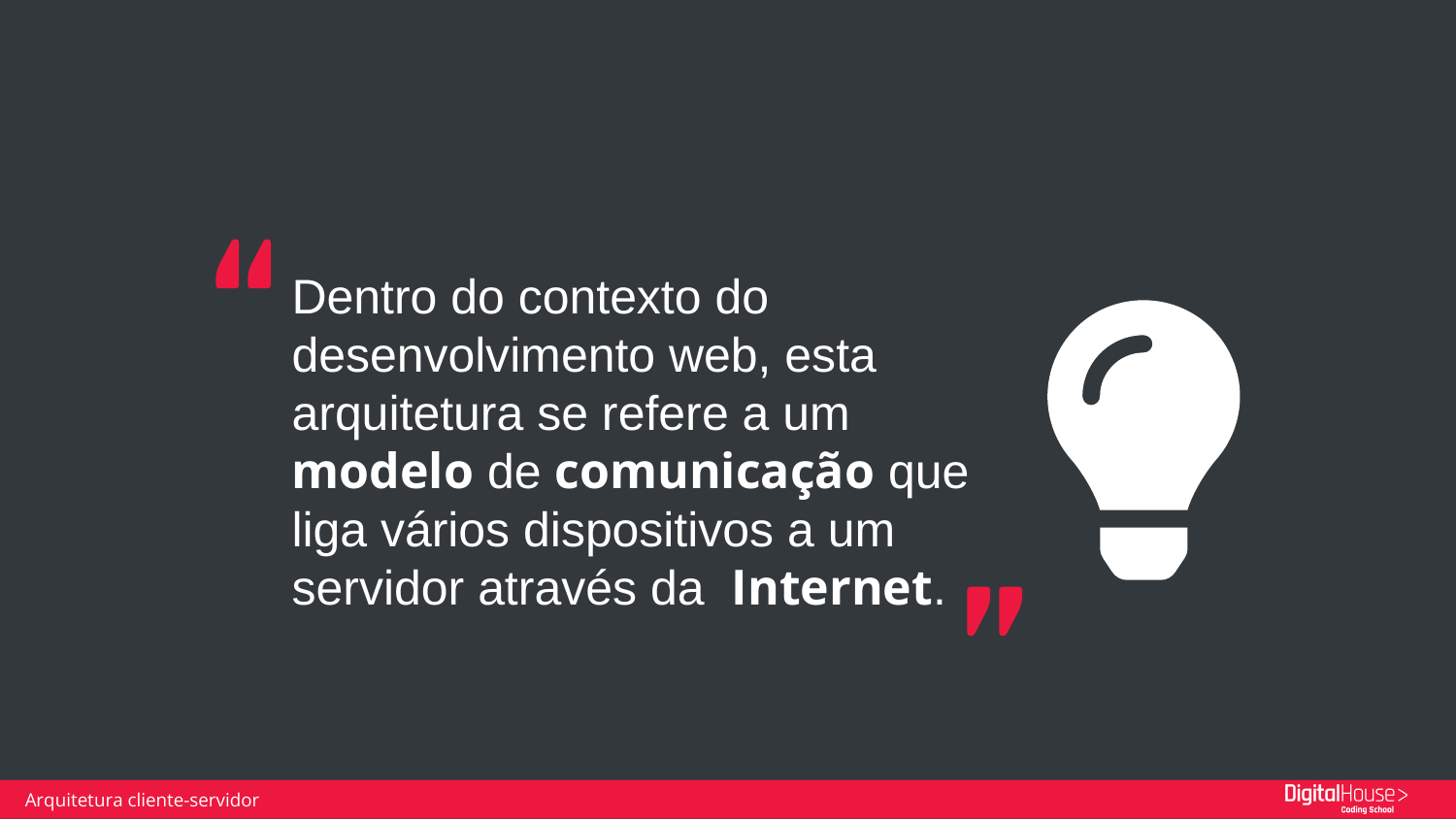

Dentro do contexto do desenvolvimento web, esta arquitetura se refere a um modelo de comunicação que liga vários dispositivos a um servidor através da  Internet.